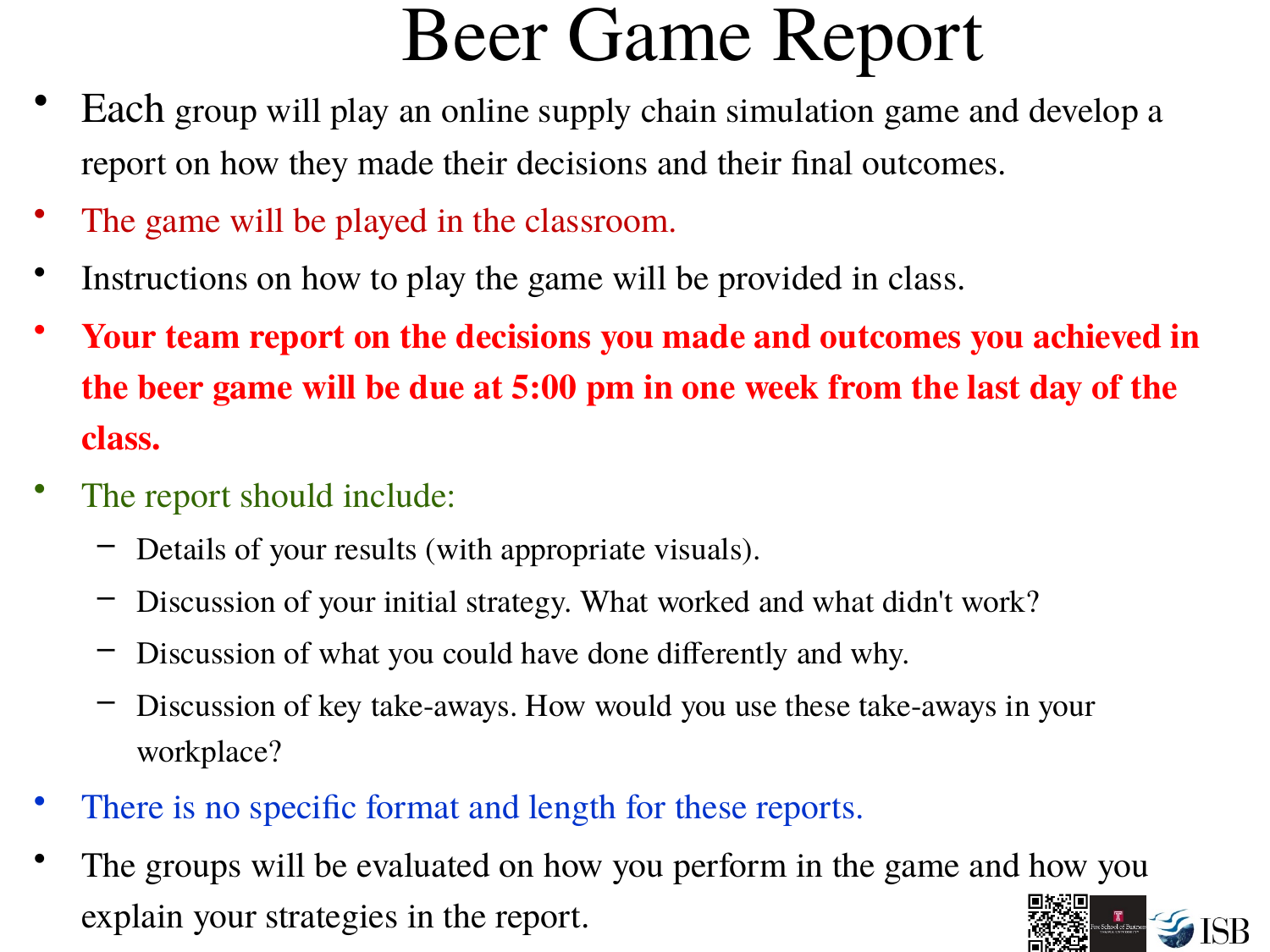

# Beer Game Report
Each group will play an online supply chain simulation game and develop a report on how they made their decisions and their final outcomes.
The game will be played in the classroom.
Instructions on how to play the game will be provided in class.
Your team report on the decisions you made and outcomes you achieved in the beer game will be due at 5:00 pm in one week from the last day of the class.
The report should include:
Details of your results (with appropriate visuals).
Discussion of your initial strategy. What worked and what didn't work?
Discussion of what you could have done differently and why.
Discussion of key take-aways. How would you use these take-aways in your workplace?
There is no specific format and length for these reports.
The groups will be evaluated on how you perform in the game and how you explain your strategies in the report.